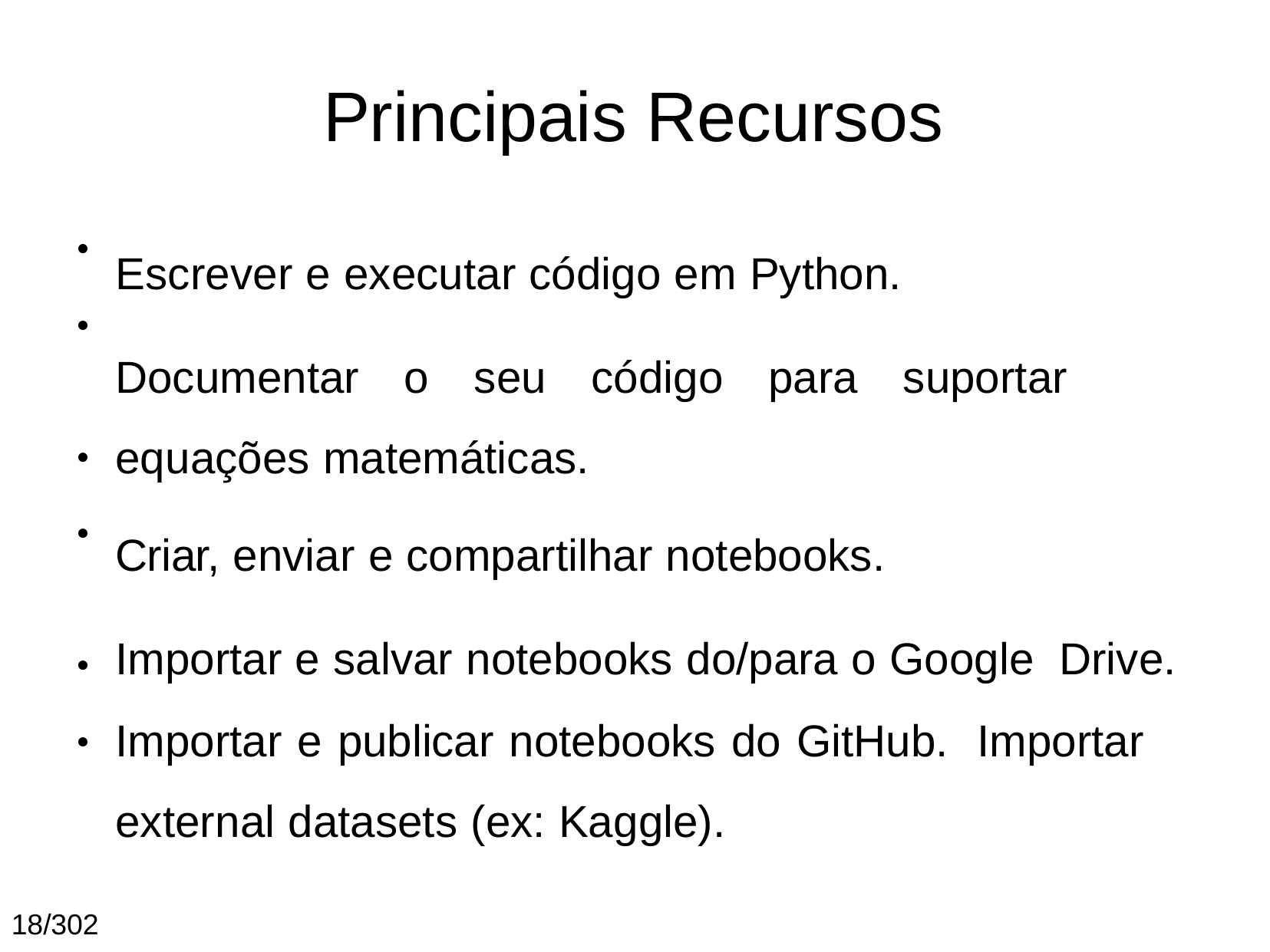

# Principais Recursos
Escrever e executar código em Python.
Documentar o seu código para suportar  equações matemáticas.
Criar, enviar e compartilhar notebooks.
Importar e salvar notebooks do/para o Google  Drive.
Importar e publicar notebooks do GitHub.  Importar external datasets (ex: Kaggle).
●
●
●
●
●
●
18/302